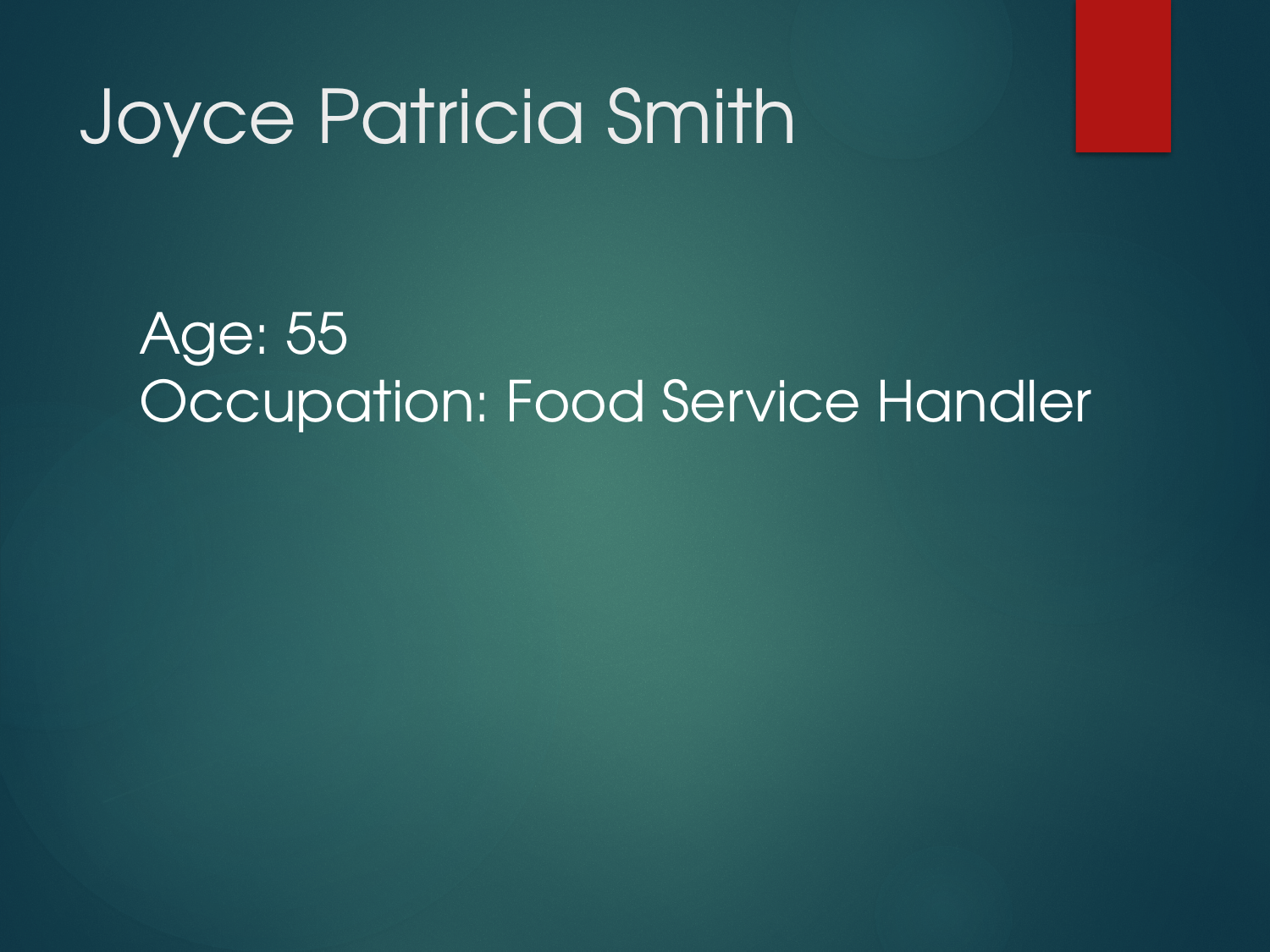

# Joyce Patricia Smith

Age: 55
Occupation: Food Service Handler